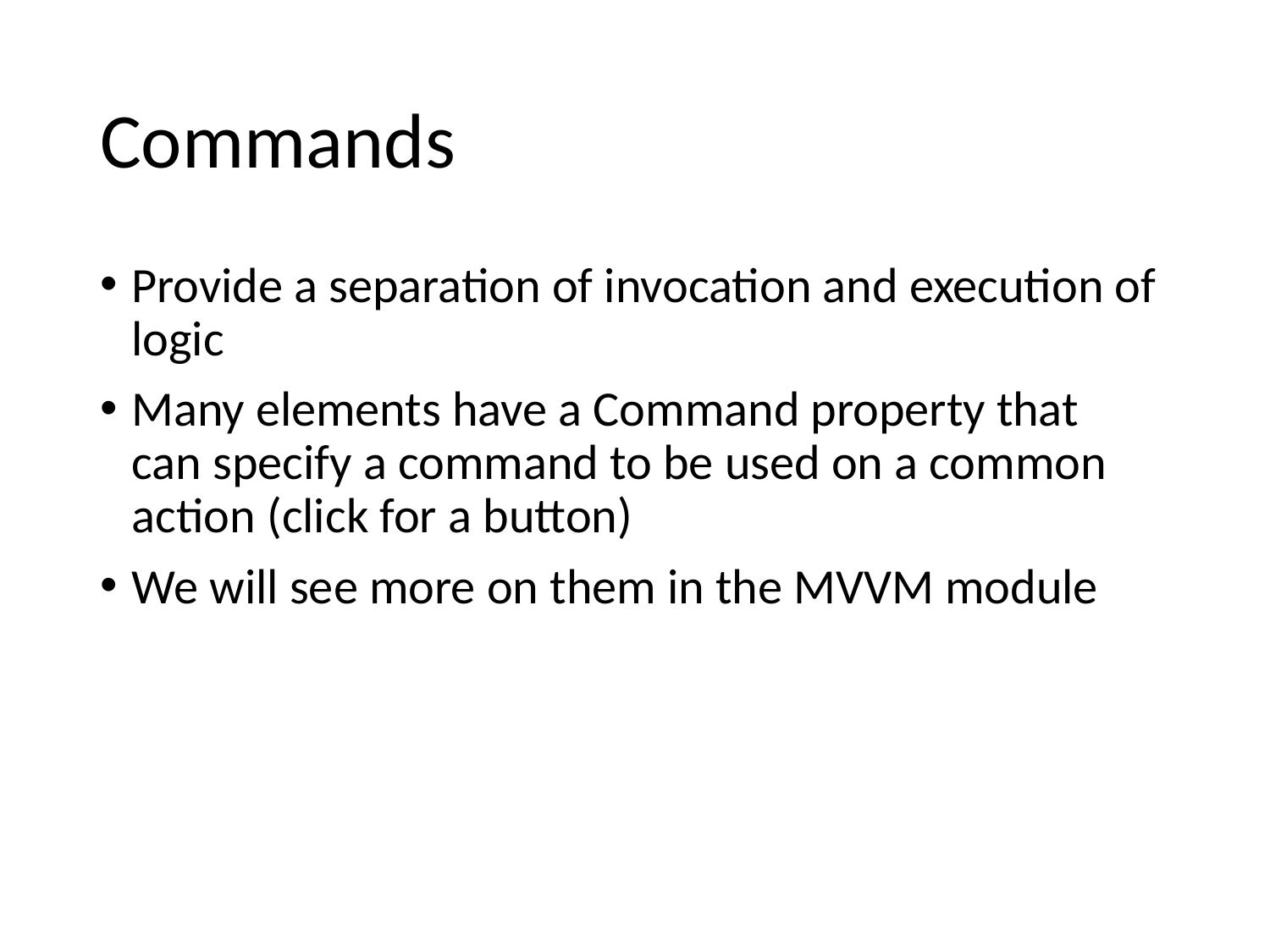

# Commands
Provide a separation of invocation and execution of logic
Many elements have a Command property that can specify a command to be used on a common action (click for a button)
We will see more on them in the MVVM module